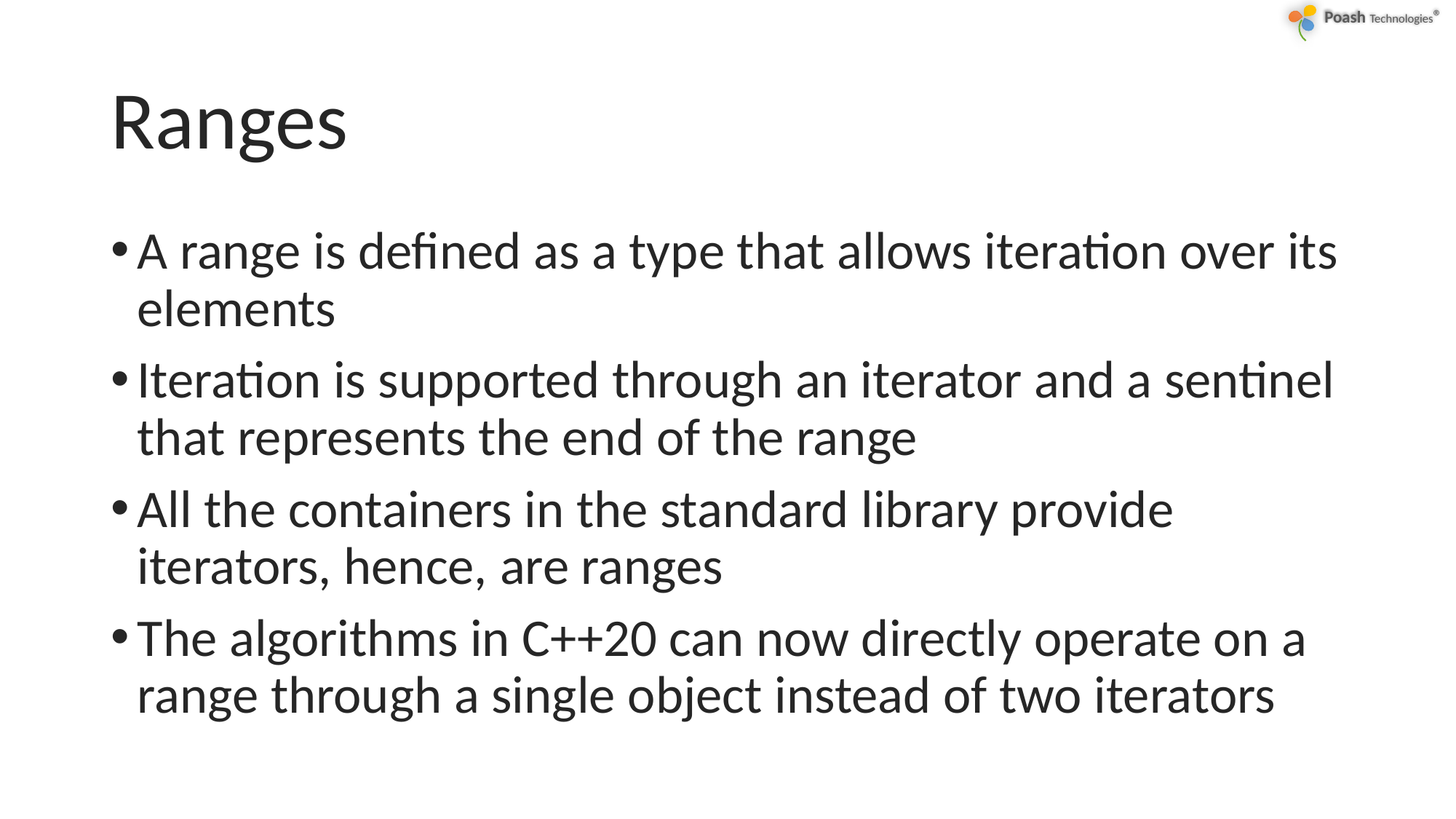

# Ranges
A range is defined as a type that allows iteration over its elements
Iteration is supported through an iterator and a sentinel that represents the end of the range
All the containers in the standard library provide iterators, hence, are ranges
The algorithms in C++20 can now directly operate on a range through a single object instead of two iterators